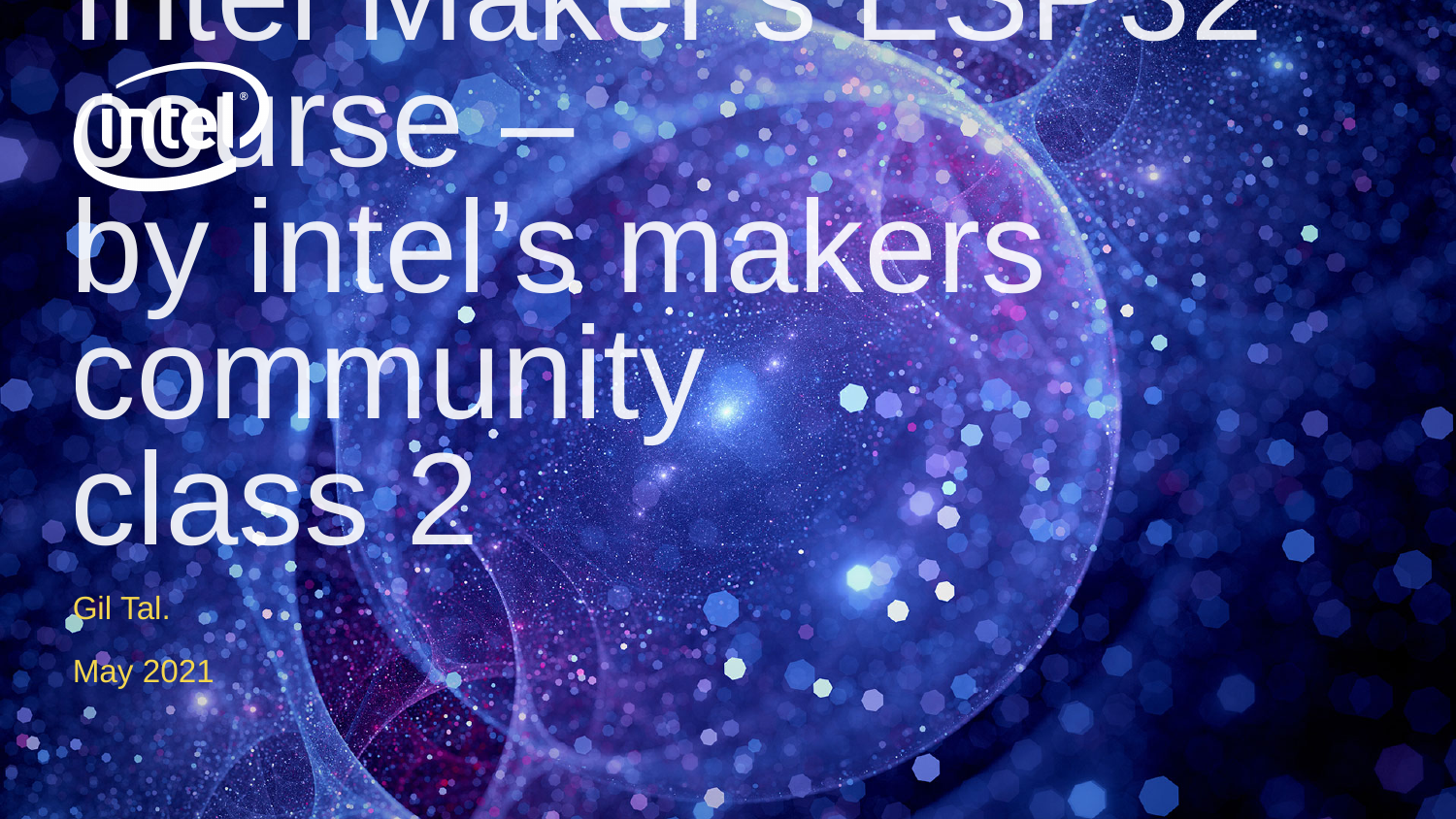

# Intel Maker’s ESP32 course – by intel’s makers community class 2
Gil Tal.
May 2021